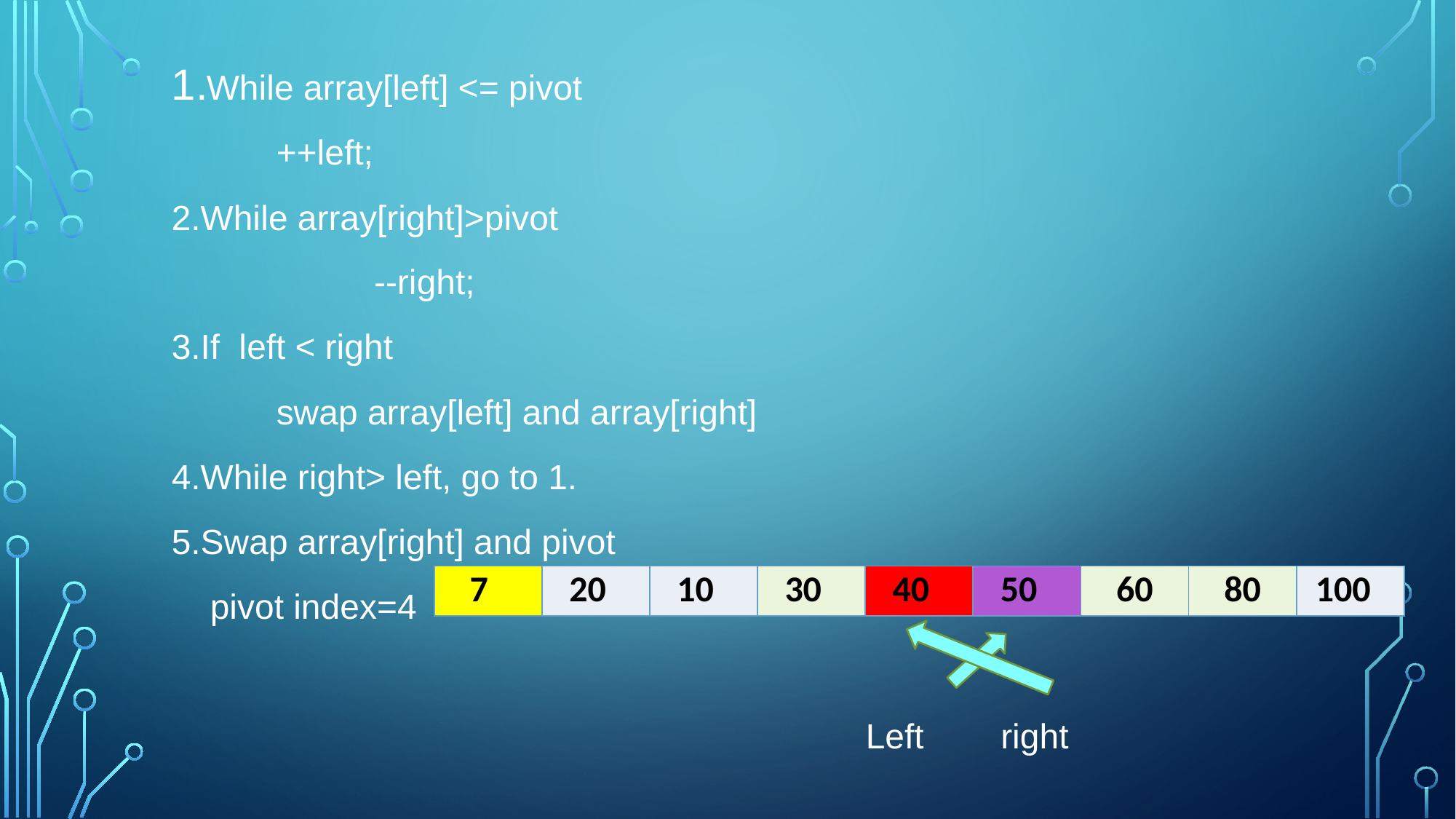

While array[left] <= pivot
		++left;
2.While array[right]>pivot
                     --right;
3.If  left < right
	swap array[left] and array[right]
4.While right> left, go to 1.
5.Swap array[right] and pivot
    pivot index=4

                                                                        Left        right

| 7 | 20 | 10 | 30 | 40 | 50 | 60 | 80 | 100 |
| --- | --- | --- | --- | --- | --- | --- | --- | --- |